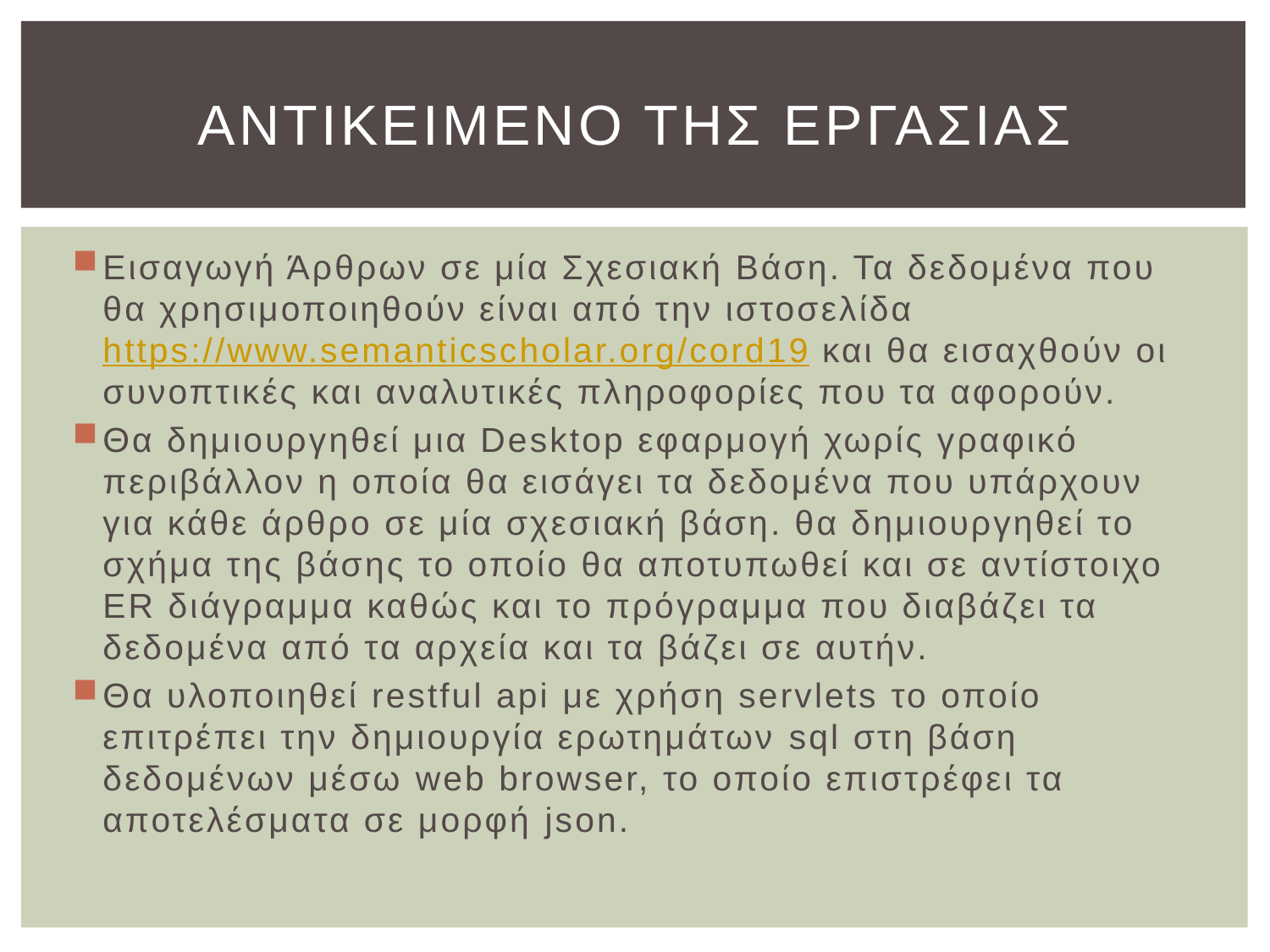

# ΑΝΤΙΚΕΙΜΕΝΟ ΤΗΣ ΕΡΓΑΣΙΑΣ
Εισαγωγή Άρθρων σε μία Σχεσιακή Βάση. Τα δεδομένα που θα χρησιμοποιηθούν είναι από την ιστοσελίδα https://www.semanticscholar.org/cord19 και θα εισαχθούν οι συνοπτικές και αναλυτικές πληροφορίες που τα αφορούν.
Θα δημιουργηθεί μια Desktop εφαρμογή χωρίς γραφικό περιβάλλον η οποία θα εισάγει τα δεδομένα που υπάρχουν για κάθε άρθρο σε μία σχεσιακή βάση. θα δημιουργηθεί το σχήμα της βάσης το οποίο θα αποτυπωθεί και σε αντίστοιχο ER διάγραμμα καθώς και το πρόγραμμα που διαβάζει τα δεδομένα από τα αρχεία και τα βάζει σε αυτήν.
Θα υλοποιηθεί restful api με χρήση servlets το οποίο επιτρέπει την δημιουργία ερωτημάτων sql στη βάση δεδομένων μέσω web browser, το οποίο επιστρέφει τα αποτελέσματα σε μορφή json.